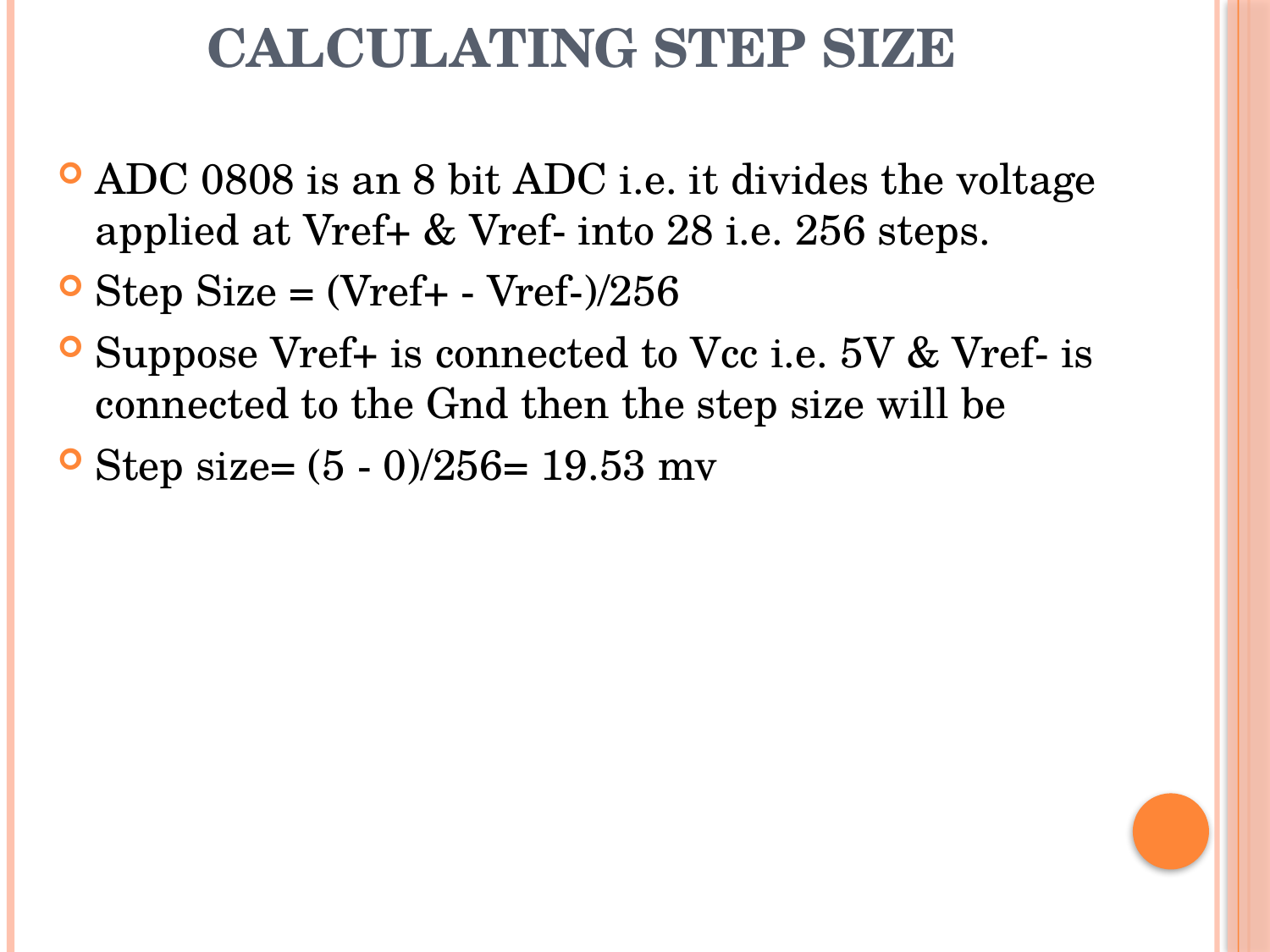

# Calculating Step Size

ADC 0808 is an 8 bit ADC i.e. it divides the voltage applied at Vref+ & Vref- into 28 i.e. 256 steps.
Step Size = (Vref+ - Vref-)/256
Suppose Vref+ is connected to Vcc i.e. 5V & Vref- is connected to the Gnd then the step size will be
Step size= (5 - 0)/256= 19.53 mv